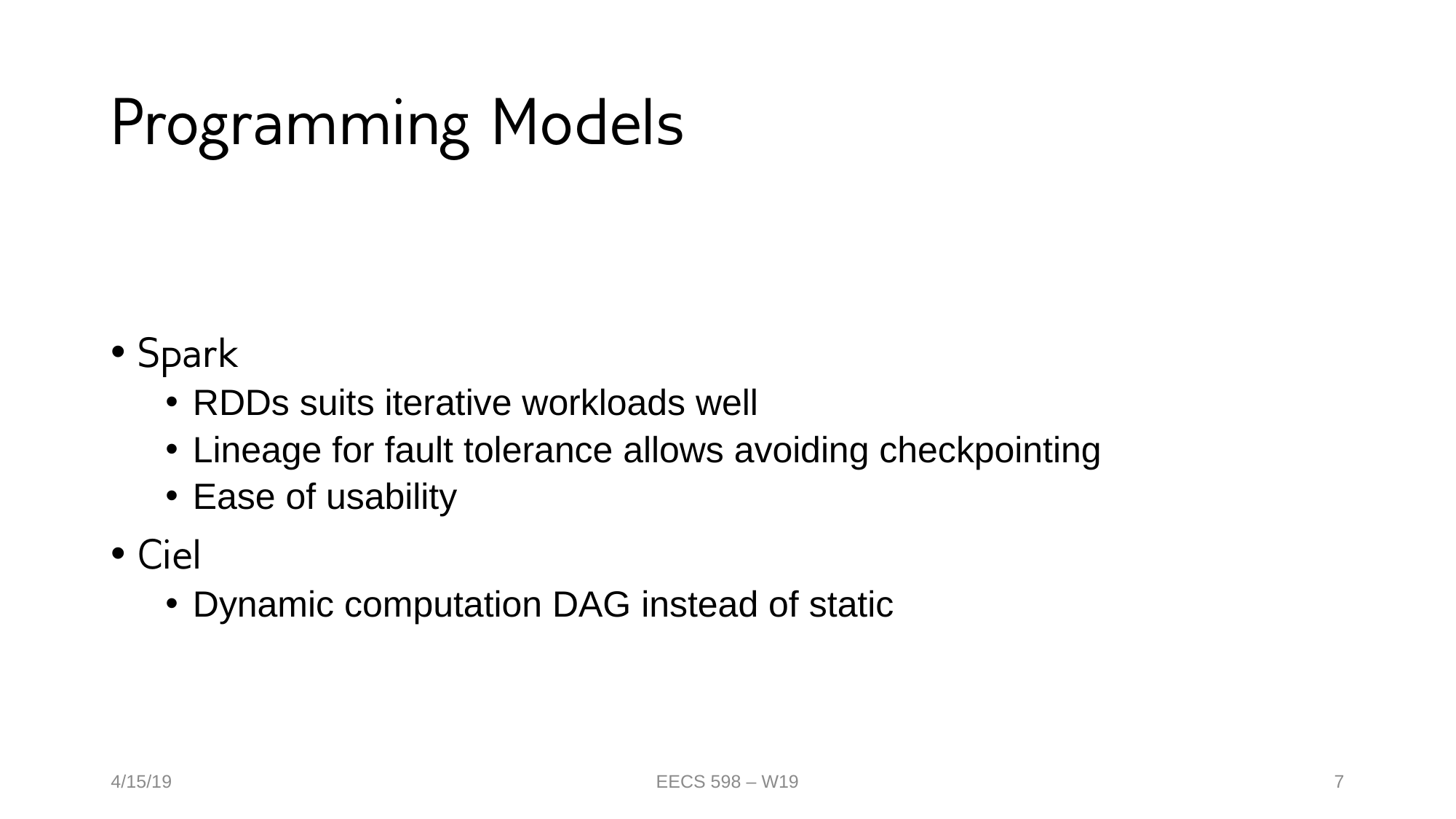

# Programming Models
Spark
RDDs suits iterative workloads well
Lineage for fault tolerance allows avoiding checkpointing
Ease of usability
Ciel
Dynamic computation DAG instead of static
4/15/19
EECS 598 – W19
7